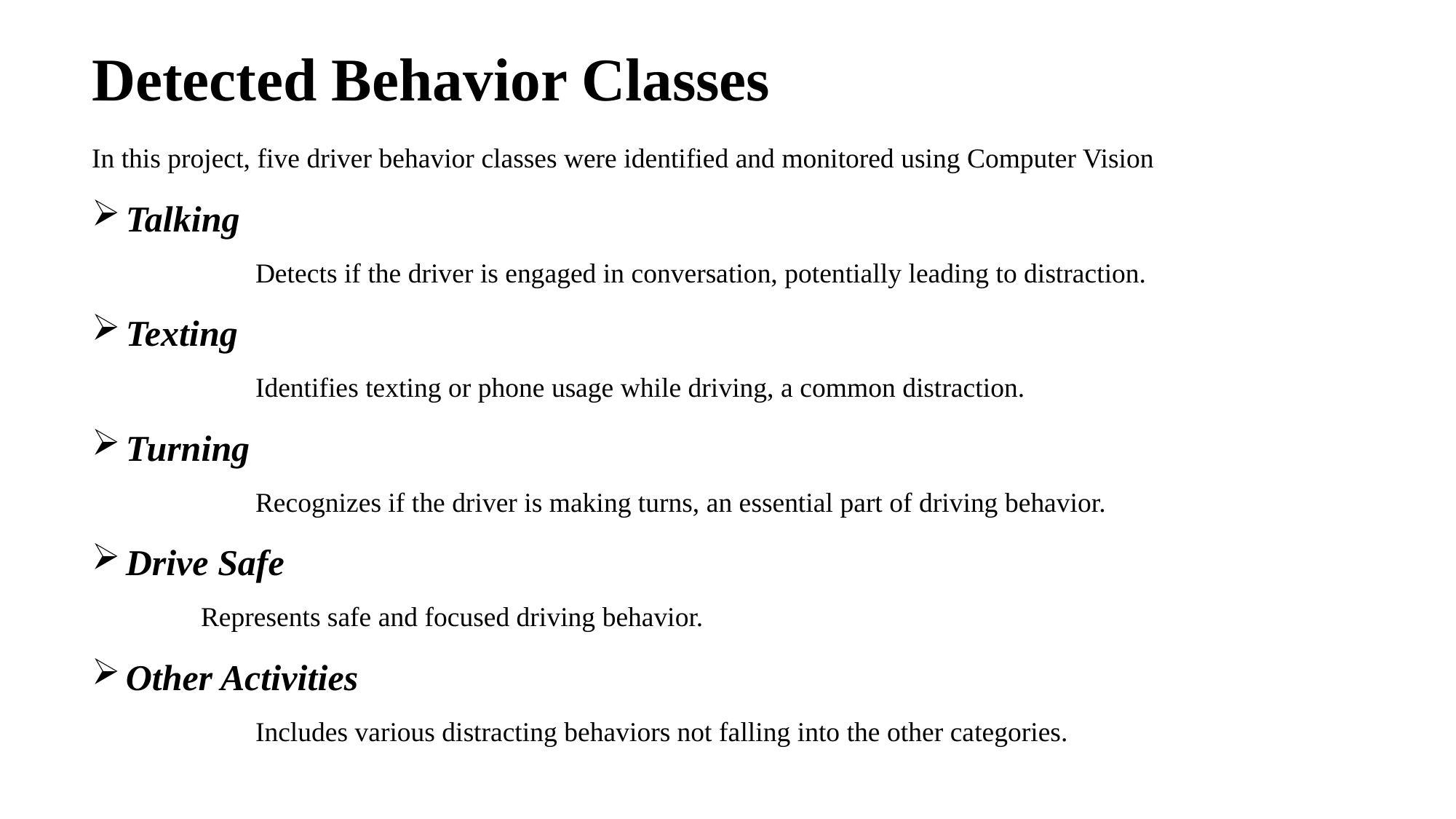

Detected Behavior Classes
In this project, five driver behavior classes were identified and monitored using Computer Vision
Talking
	Detects if the driver is engaged in conversation, potentially leading to distraction.
Texting
	Identifies texting or phone usage while driving, a common distraction.
Turning
	Recognizes if the driver is making turns, an essential part of driving behavior.
Drive Safe
	Represents safe and focused driving behavior.
Other Activities
	Includes various distracting behaviors not falling into the other categories.